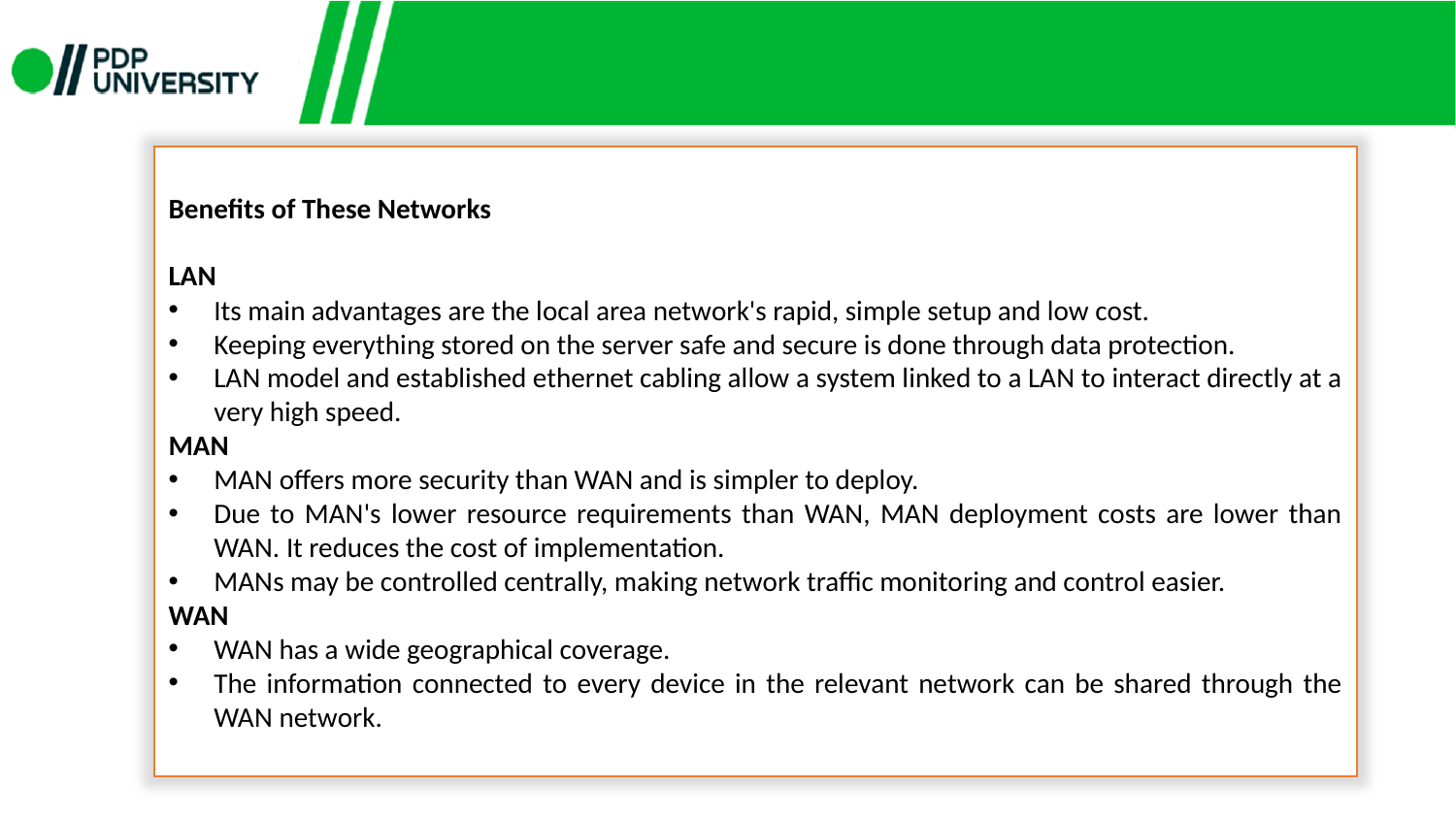

Benefits of These Networks

LAN
Its main advantages are the local area network's rapid, simple setup and low cost.
Keeping everything stored on the server safe and secure is done through data protection.
LAN model and established ethernet cabling allow a system linked to a LAN to interact directly at a very high speed.
MAN
MAN offers more security than WAN and is simpler to deploy.
Due to MAN's lower resource requirements than WAN, MAN deployment costs are lower than WAN. It reduces the cost of implementation.
MANs may be controlled centrally, making network traffic monitoring and control easier.
WAN
WAN has a wide geographical coverage.
The information connected to every device in the relevant network can be shared through the WAN network.